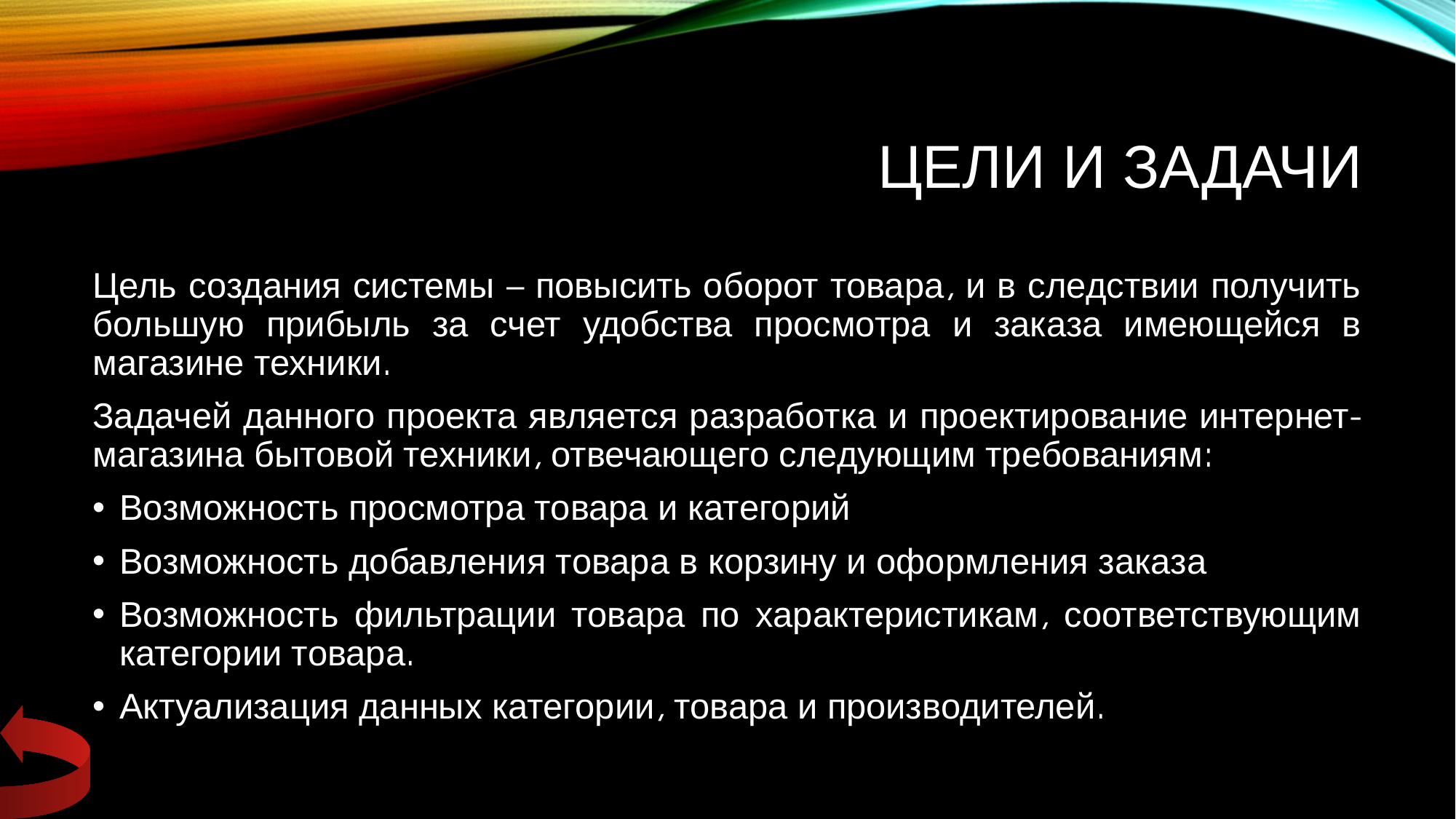

# ЦЕЛи и задачи
Цель создания системы – повысить оборот товара, и в следствии получить большую прибыль за счет удобства просмотра и заказа имеющейся в магазине техники.
Задачей данного проекта является разработка и проектирование интернет-магазина бытовой техники, отвечающего следующим требованиям:
Возможность просмотра товара и категорий
Возможность добавления товара в корзину и оформления заказа
Возможность фильтрации товара по характеристикам, соответствующим категории товара.
Актуализация данных категории, товара и производителей.